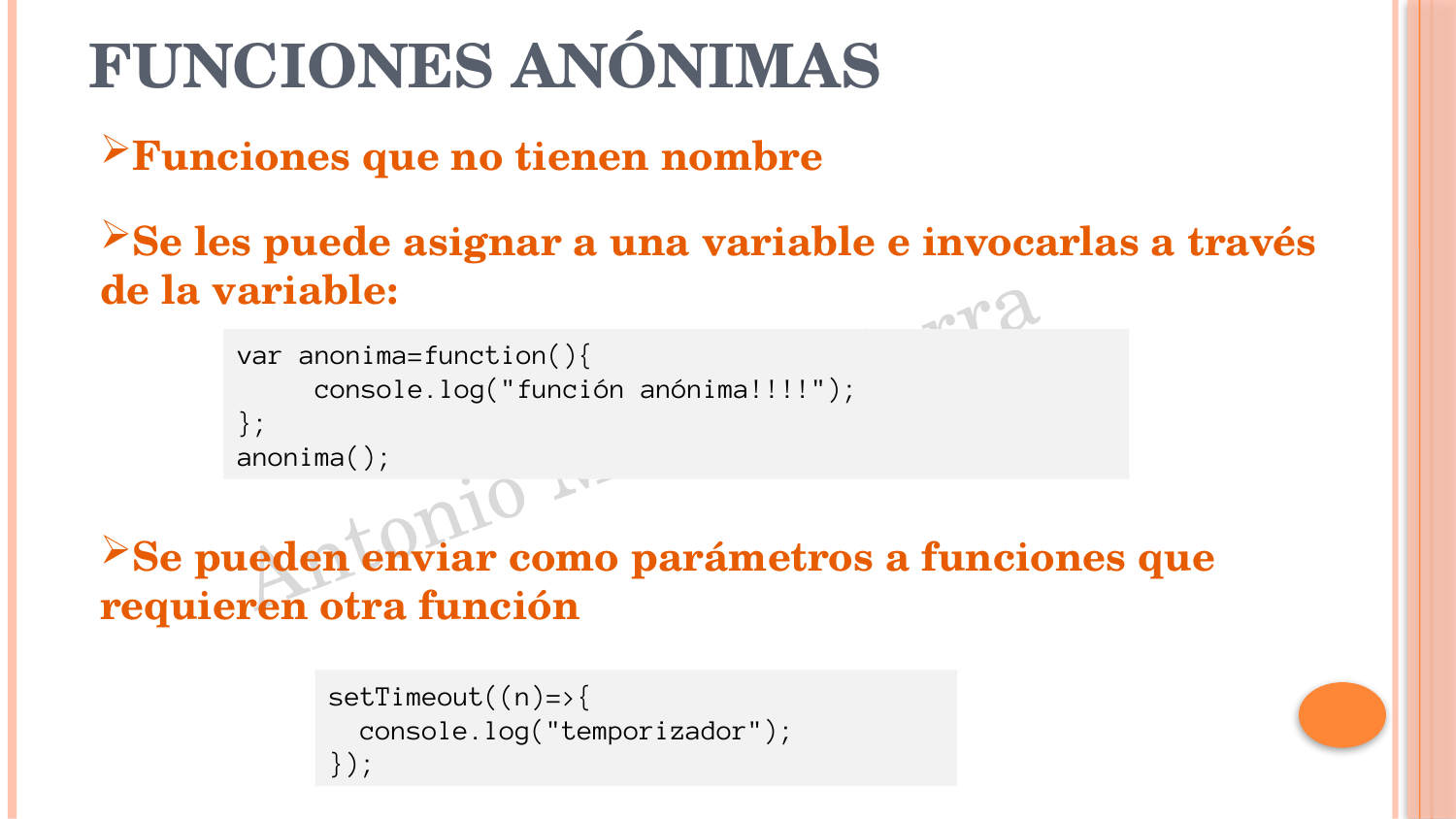

# Funciones anónimas
Funciones que no tienen nombre
Se les puede asignar a una variable e invocarlas a través de la variable:

Se pueden enviar como parámetros a funciones que requieren otra función
var anonima=function(){
     console.log("función anónima!!!!");
};
anonima();
setTimeout((n)=>{
  console.log("temporizador");
});